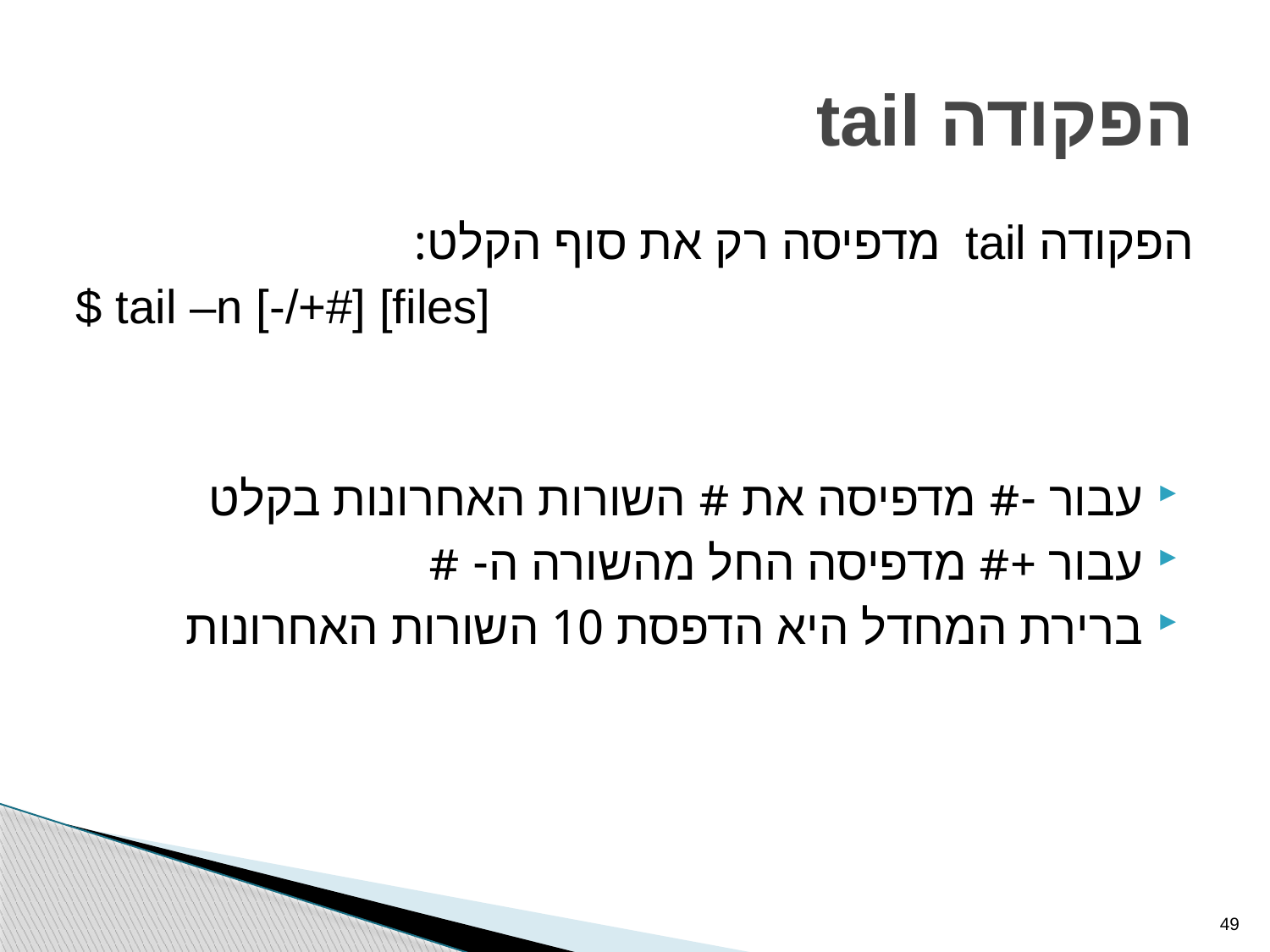

# הפקודה tail
הפקודה tail  מדפיסה רק את סוף הקלט:
$ tail –n [-/+#] [files]

עבור -# מדפיסה את # השורות האחרונות בקלט
עבור +# מדפיסה החל מהשורה ה- #
ברירת המחדל היא הדפסת 10 השורות האחרונות
49